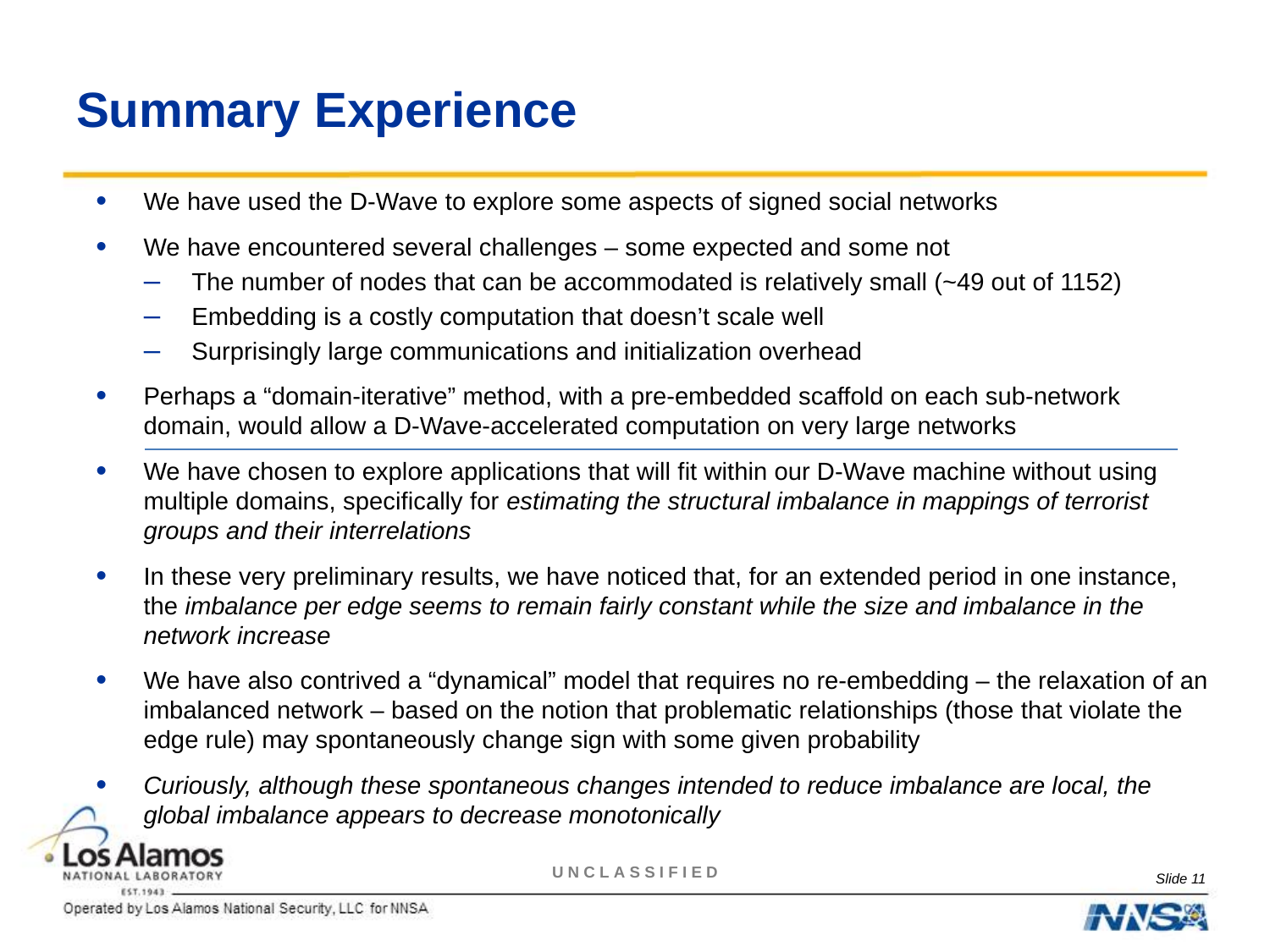

# Summary Experience
We have used the D-Wave to explore some aspects of signed social networks
We have encountered several challenges – some expected and some not
The number of nodes that can be accommodated is relatively small (~49 out of 1152)
Embedding is a costly computation that doesn’t scale well
Surprisingly large communications and initialization overhead
Perhaps a “domain-iterative” method, with a pre-embedded scaffold on each sub-network domain, would allow a D-Wave-accelerated computation on very large networks
We have chosen to explore applications that will fit within our D-Wave machine without using multiple domains, specifically for estimating the structural imbalance in mappings of terrorist groups and their interrelations
In these very preliminary results, we have noticed that, for an extended period in one instance, the imbalance per edge seems to remain fairly constant while the size and imbalance in the network increase
We have also contrived a “dynamical” model that requires no re-embedding – the relaxation of an imbalanced network – based on the notion that problematic relationships (those that violate the edge rule) may spontaneously change sign with some given probability
Curiously, although these spontaneous changes intended to reduce imbalance are local, the global imbalance appears to decrease monotonically